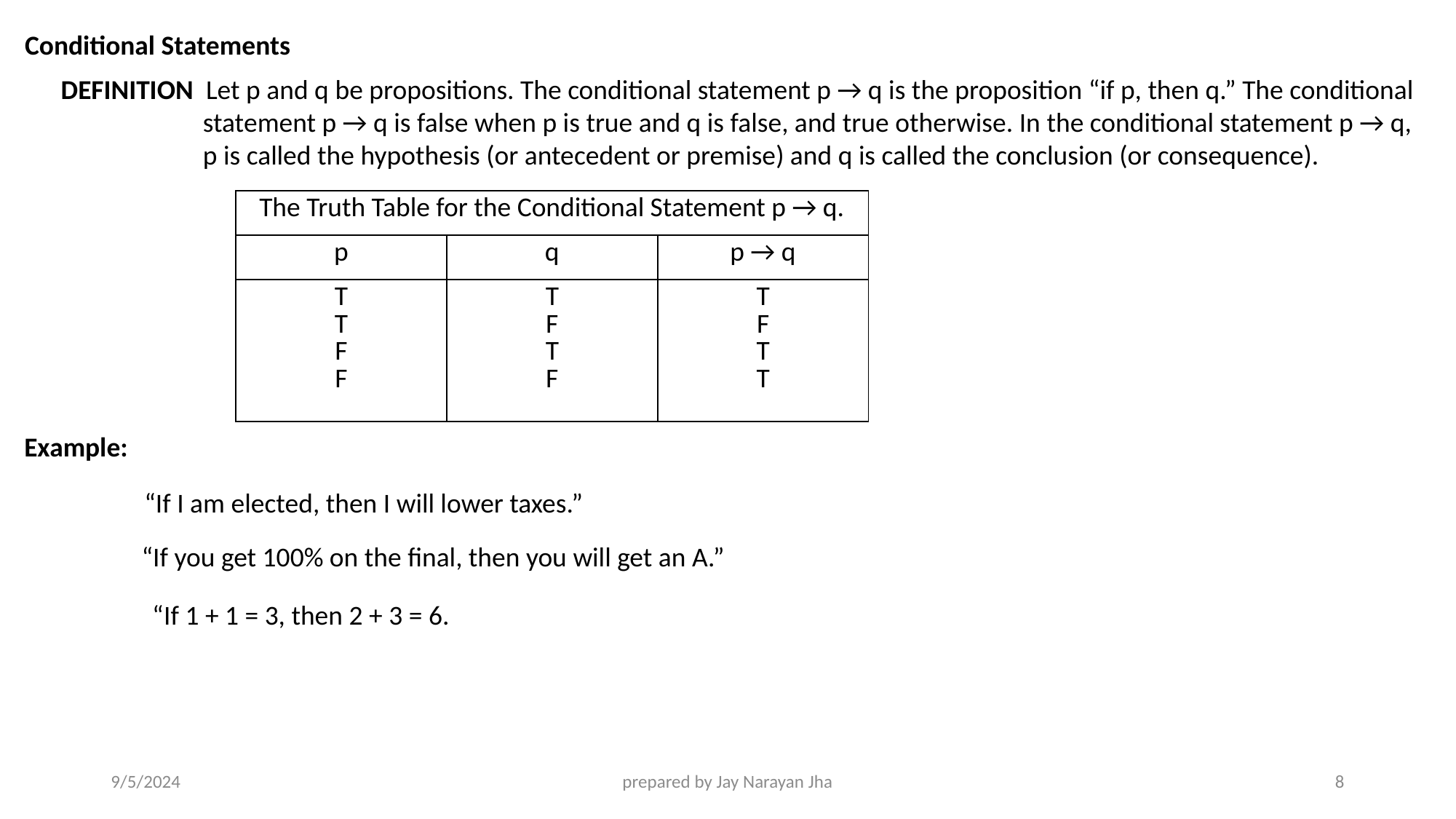

Conditional Statements
DEFINITION  Let p and q be propositions. The conditional statement p → q is the proposition “if p, then q.” The conditional
                       statement p → q is false when p is true and q is false, and true otherwise. In the conditional statement p → q,
                       p is called the hypothesis (or antecedent or premise) and q is called the conclusion (or consequence).
| The Truth Table for the Conditional Statement p → q. |  |  |
| --- | --- | --- |
| p | q | p → q |
| T T F F | T F T F | T F T T |
Example:
“If I am elected, then I will lower taxes.”
“If you get 100% on the final, then you will get an A.”
“If 1 + 1 = 3, then 2 + 3 = 6.
9/5/2024
prepared by Jay Narayan Jha
8